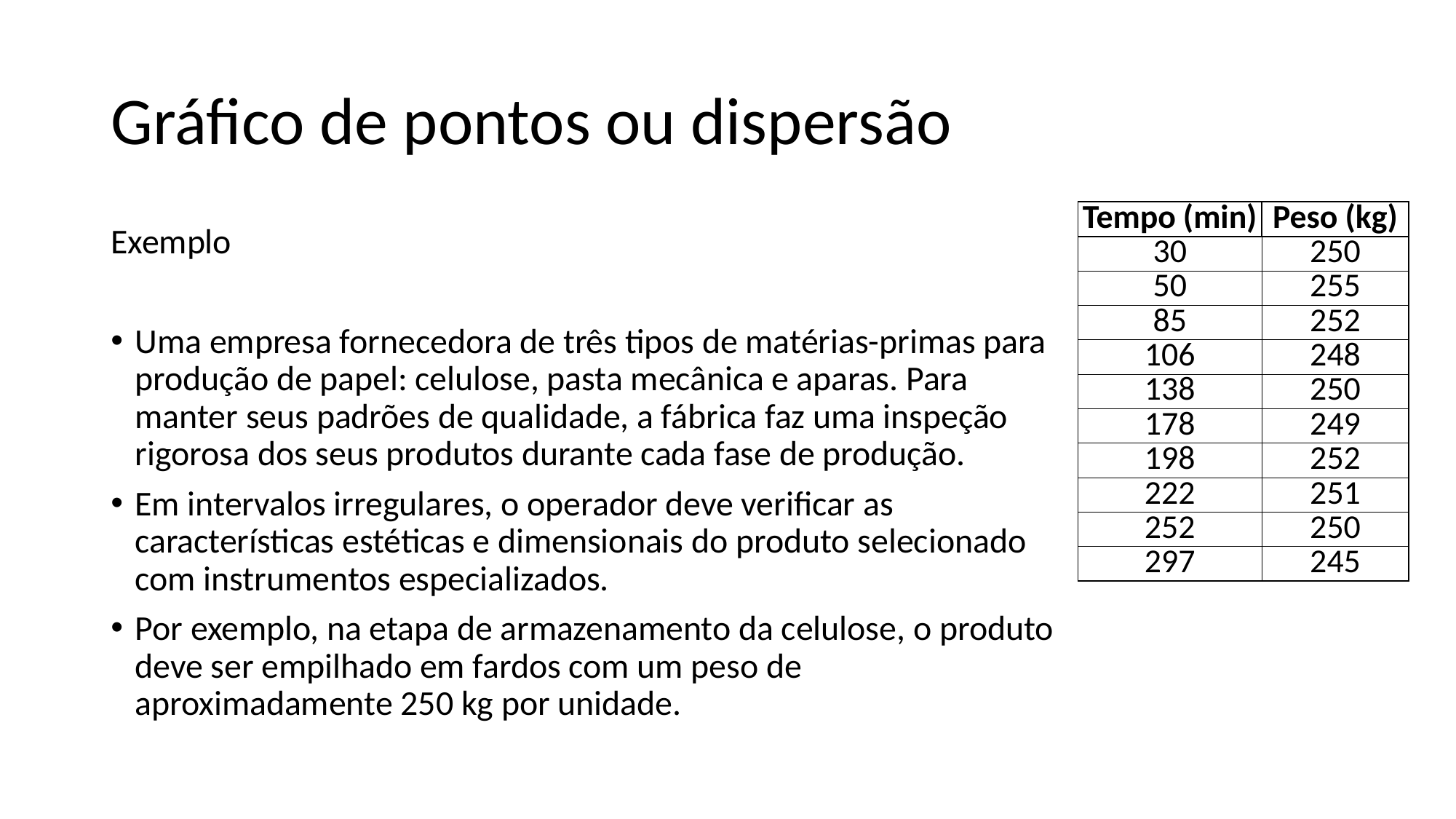

# Gráfico de pontos ou dispersão
| Tempo (min) | Peso (kg) |
| --- | --- |
| 30 | 250 |
| 50 | 255 |
| 85 | 252 |
| 106 | 248 |
| 138 | 250 |
| 178 | 249 |
| 198 | 252 |
| 222 | 251 |
| 252 | 250 |
| 297 | 245 |
Exemplo

Uma empresa fornecedora de três tipos de matérias-primas para produção de papel: celulose, pasta mecânica e aparas. Para manter seus padrões de qualidade, a fábrica faz uma inspeção rigorosa dos seus produtos durante cada fase de produção.
Em intervalos irregulares, o operador deve verificar as características estéticas e dimensionais do produto selecionado com instrumentos especializados.
Por exemplo, na etapa de armazenamento da celulose, o produto deve ser empilhado em fardos com um peso de aproximadamente 250 kg por unidade.